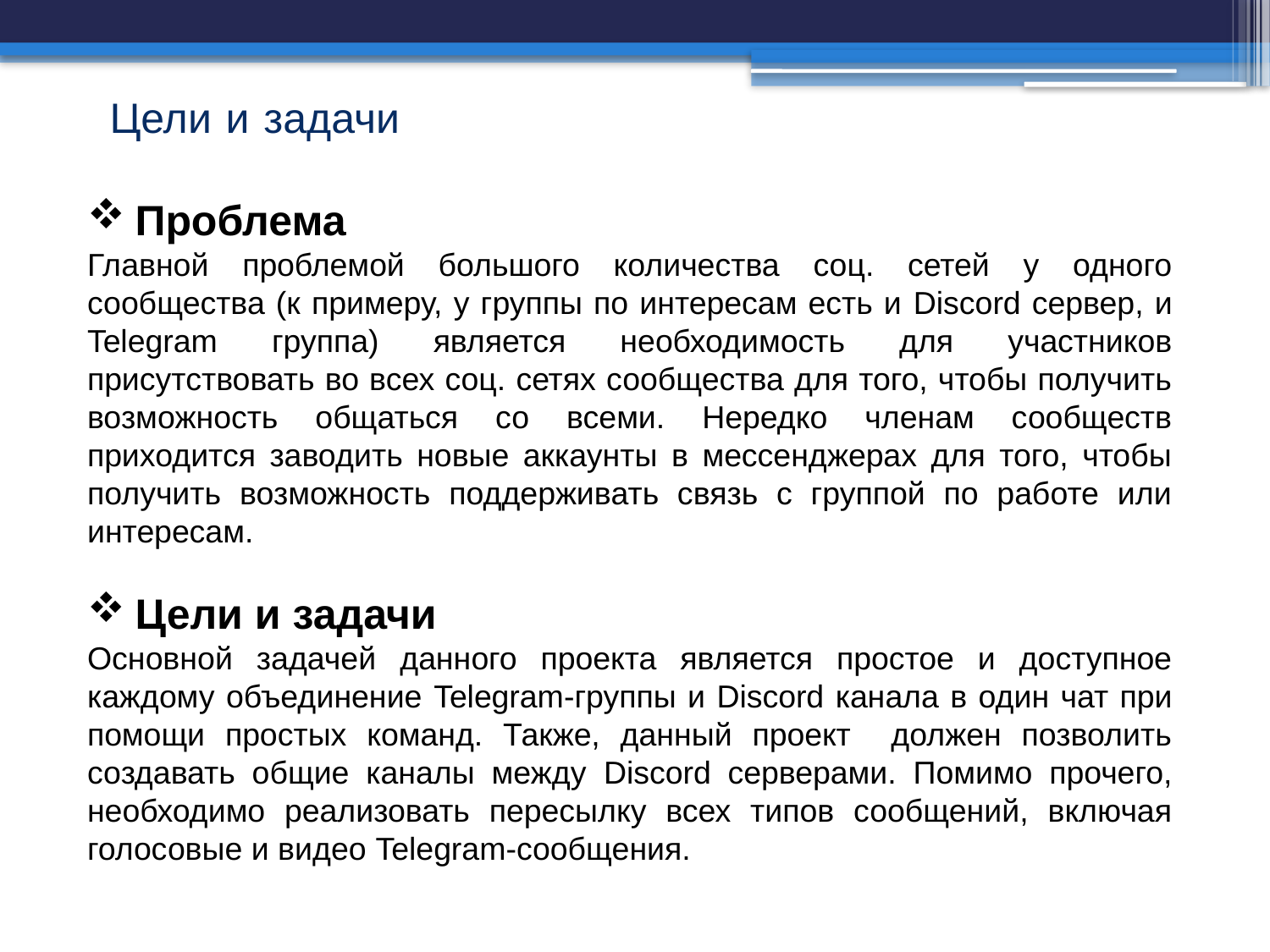

Цели и задачи
Проблема
Главной проблемой большого количества соц. сетей у одного сообщества (к примеру, у группы по интересам есть и Discord сервер, и Telegram группа) является необходимость для участников присутствовать во всех соц. сетях сообщества для того, чтобы получить возможность общаться со всеми. Нередко членам сообществ приходится заводить новые аккаунты в мессенджерах для того, чтобы получить возможность поддерживать связь с группой по работе или интересам.

Цели и задачи
Основной задачей данного проекта является простое и доступное каждому объединение Telegram-группы и Discord канала в один чат при помощи простых команд. Также, данный проект  должен позволить создавать общие каналы между Discord серверами. Помимо прочего, необходимо реализовать пересылку всех типов сообщений, включая голосовые и видео Telegram-сообщения.